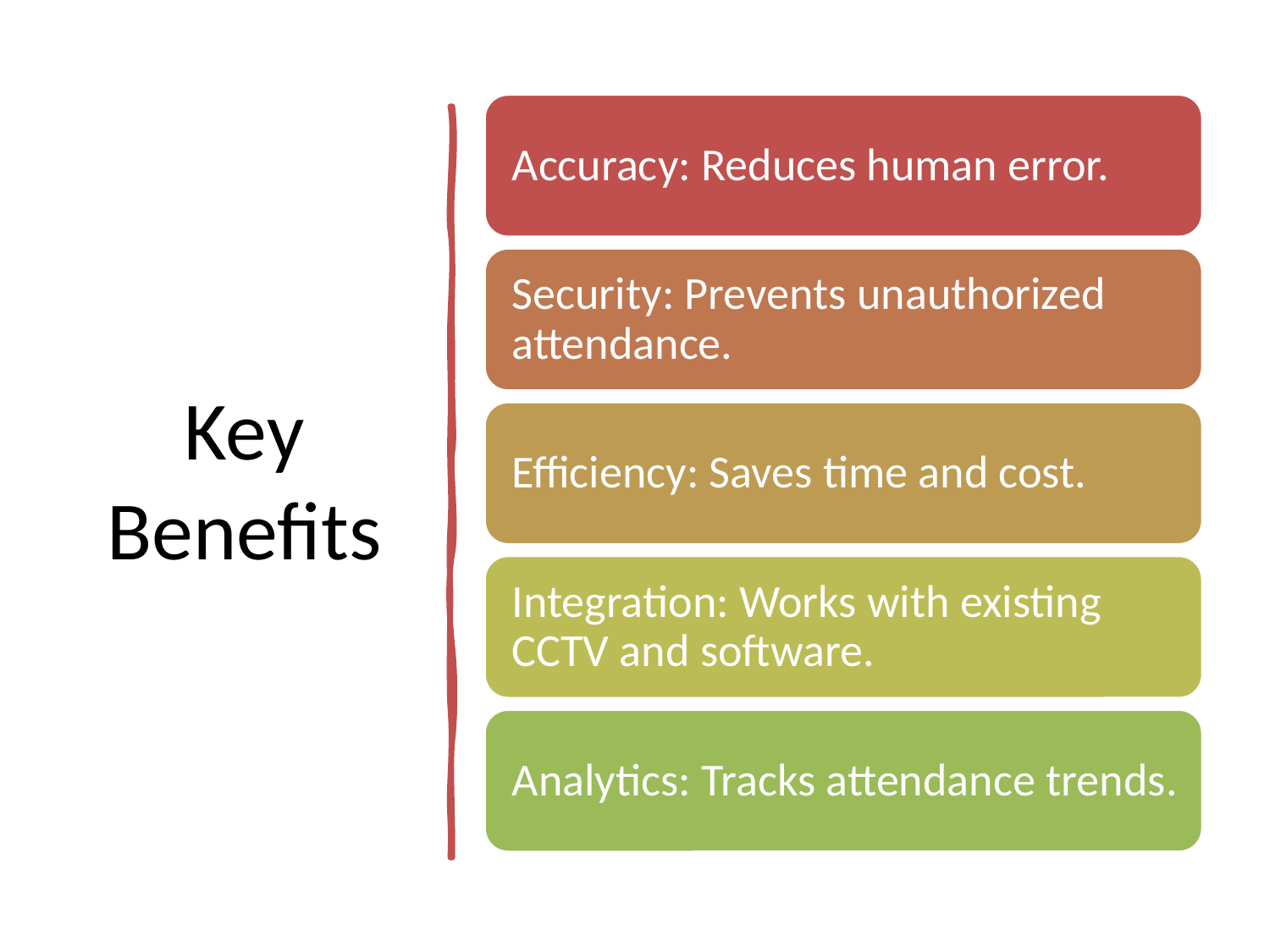

Accuracy: Reduces human error.
Security: Prevents unauthorized attendance.
Efficiency: Saves time and cost.
Integration: Works with existing CCTV and software.
Analytics: Tracks attendance trends.
# Key Benefits